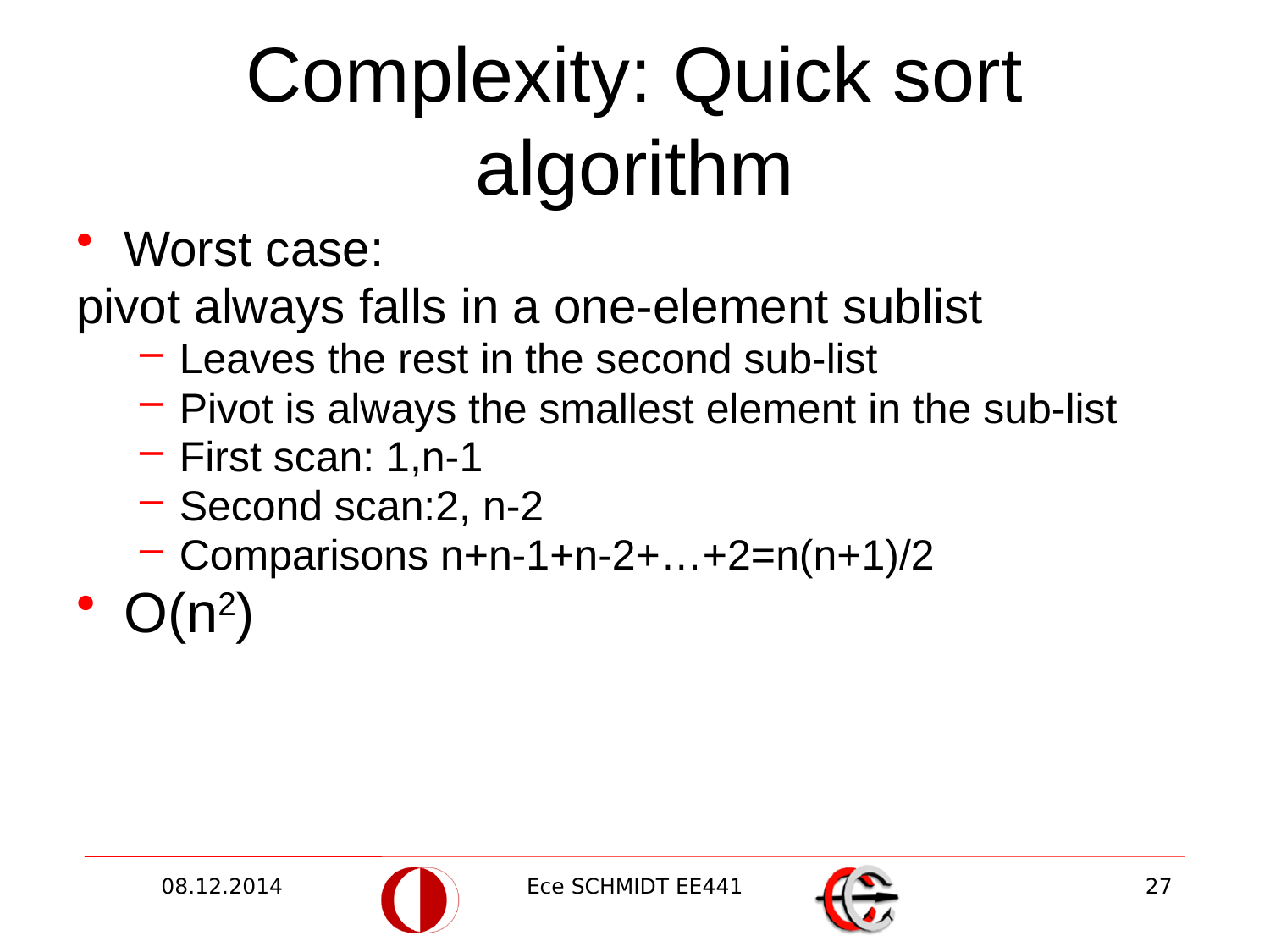

# Complexity: Quick sort algorithm
Worst case:
pivot always falls in a one-element sublist
Leaves the rest in the second sub-list
Pivot is always the smallest element in the sub-list
First scan: 1,n-1
Second scan:2, n-2
Comparisons n+n-1+n-2+…+2=n(n+1)/2
O(n2)
08.12.2014
Ece SCHMIDT EE441
27